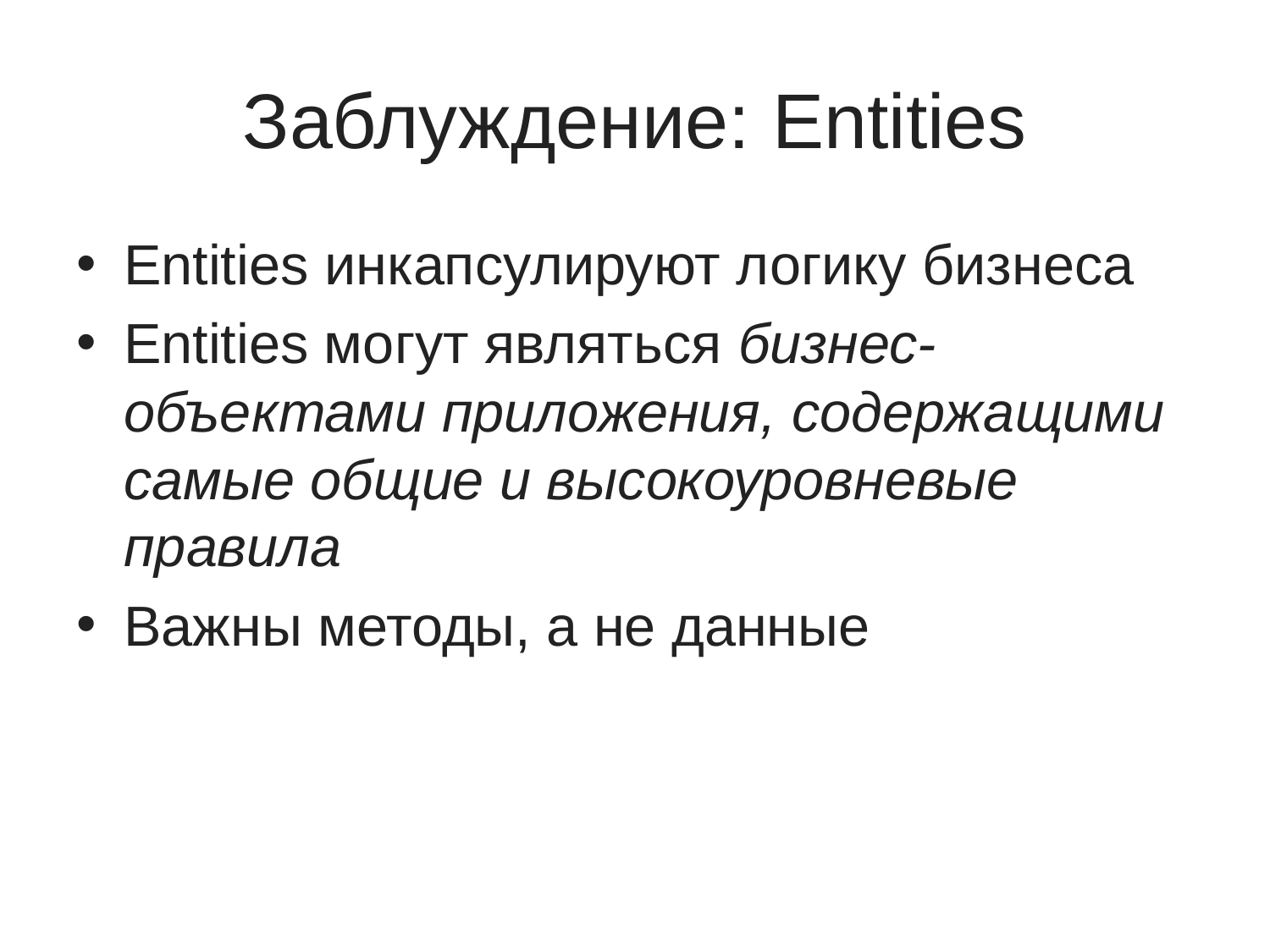

# Заблуждение: Entities
Entities инкапсулируют логику бизнеса
Entities могут являться бизнес-объектами приложения, содержащими самые общие и высокоуровневые правила
Важны методы, а не данные